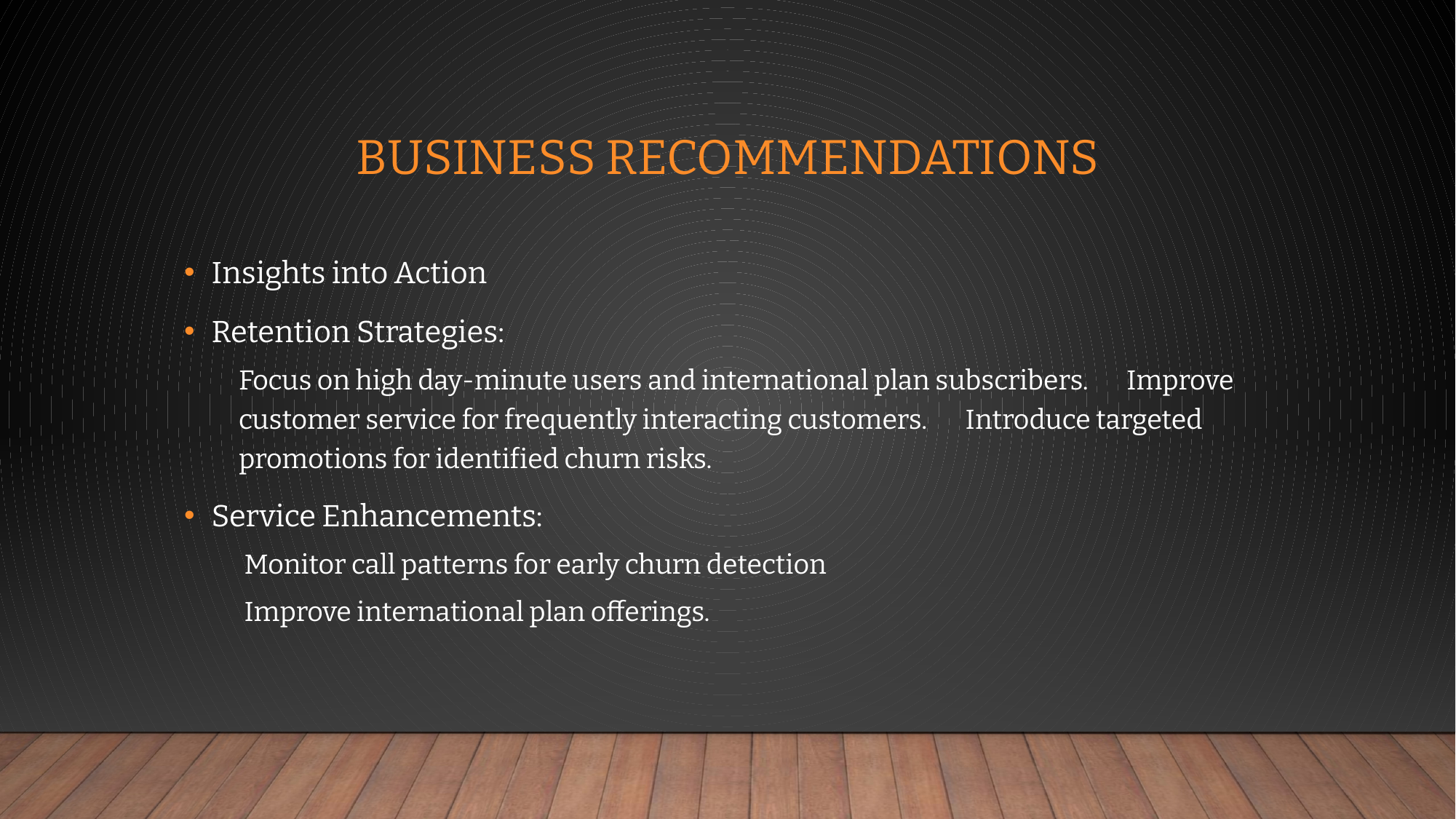

# Business Recommendations
Insights into Action
Retention Strategies:
Focus on high day-minute users and international plan subscribers.       Improve customer service for frequently interacting customers.       Introduce targeted promotions for identified churn risks.
Service Enhancements:
 Monitor call patterns for early churn detection
 Improve international plan offerings.